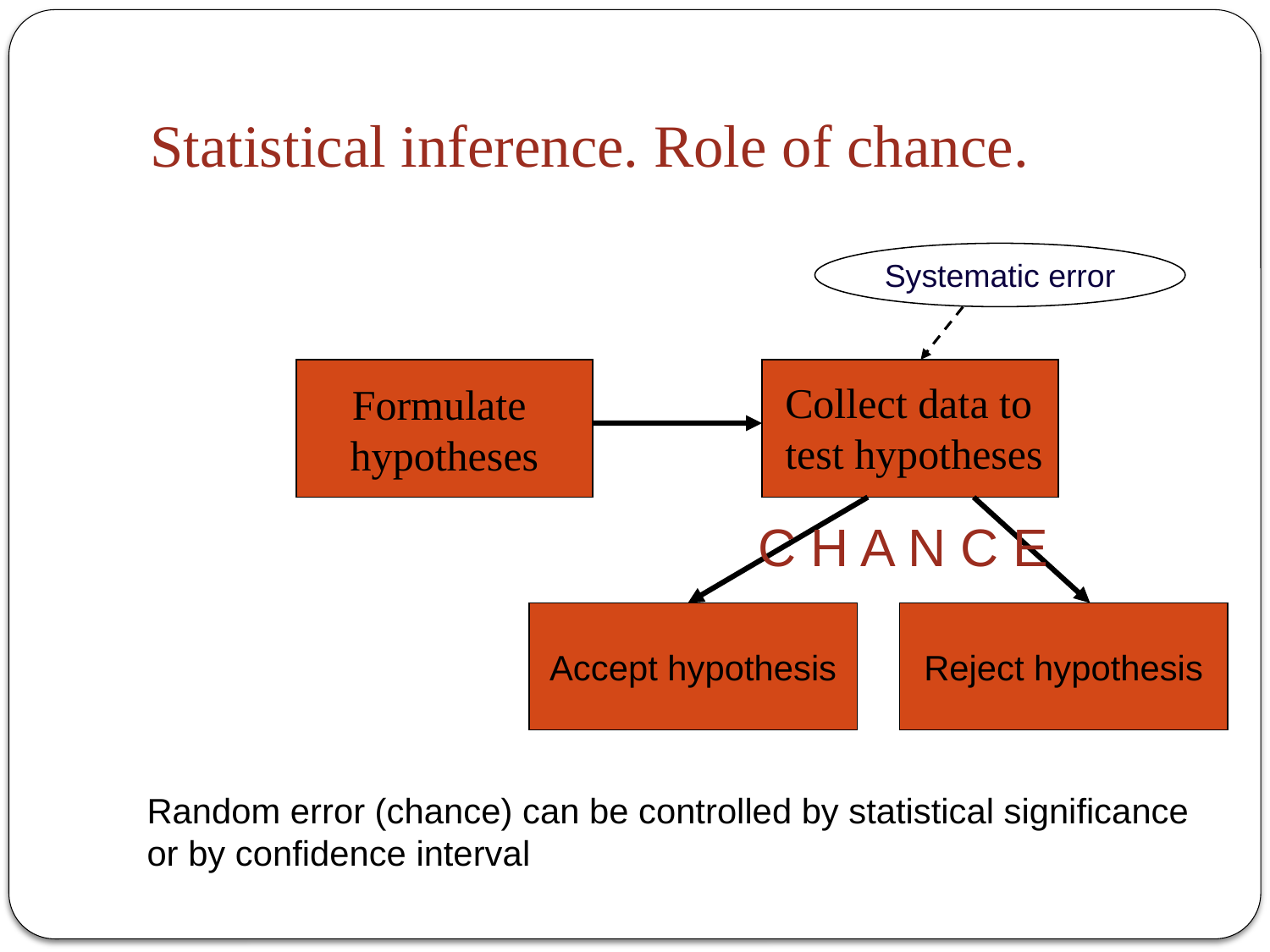

Statistical inference. Role of chance.
Systematic error

Formulate
hypotheses

Collect data to test hypotheses

C H A N C E
Accept hypothesis
Reject hypothesis
Random error (chance) can be controlled by statistical significance
or by confidence interval